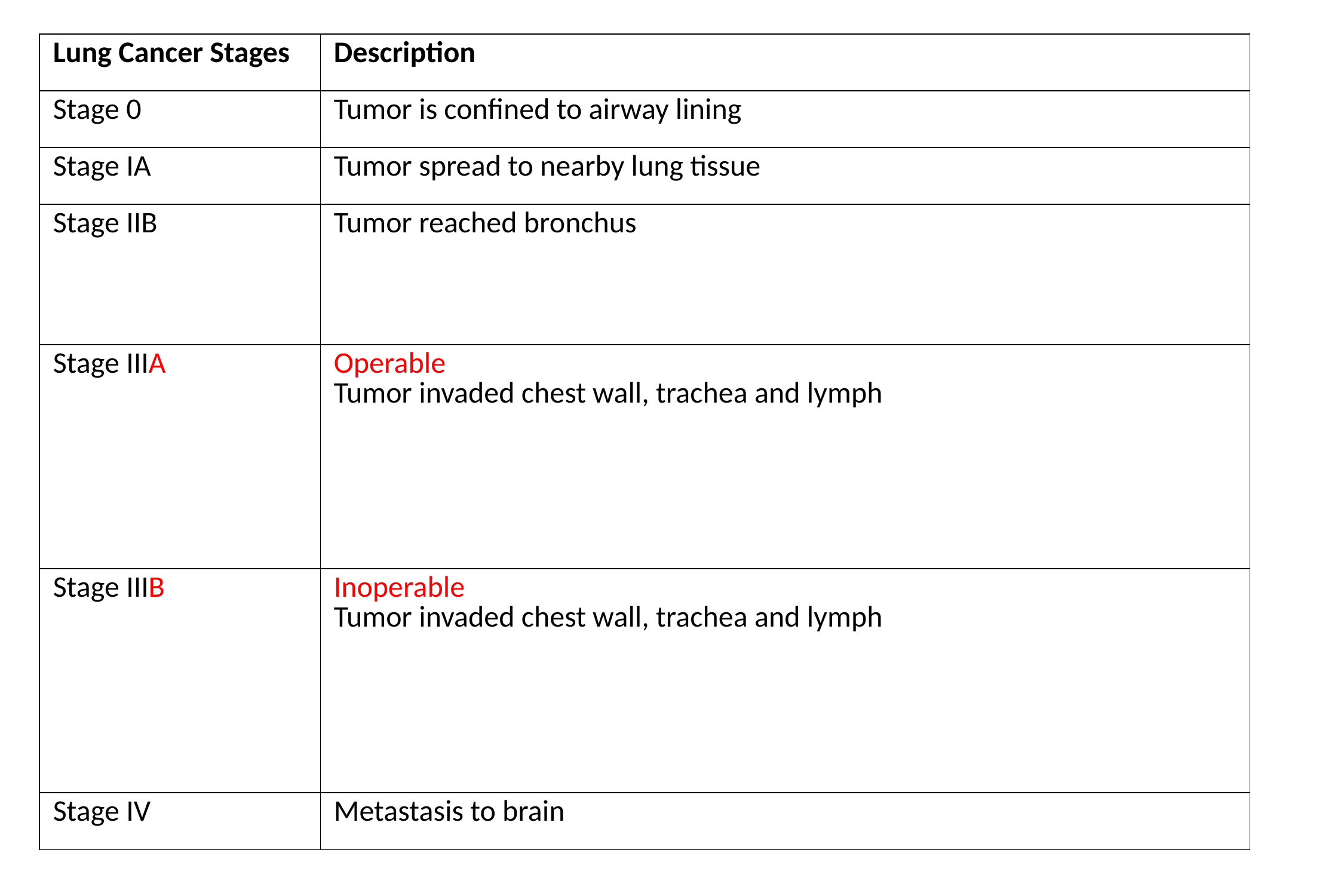

| Lung Cancer Stages | Description |
| --- | --- |
| Stage 0 | Tumor is confined to airway lining |
| Stage IA | Tumor spread to nearby lung tissue |
| Stage IIB | Tumor reached bronchus |
| Stage IIIA | Operable Tumor invaded chest wall, trachea and lymph |
| Stage IIIB | Inoperable Tumor invaded chest wall, trachea and lymph |
| Stage IV | Metastasis to brain |